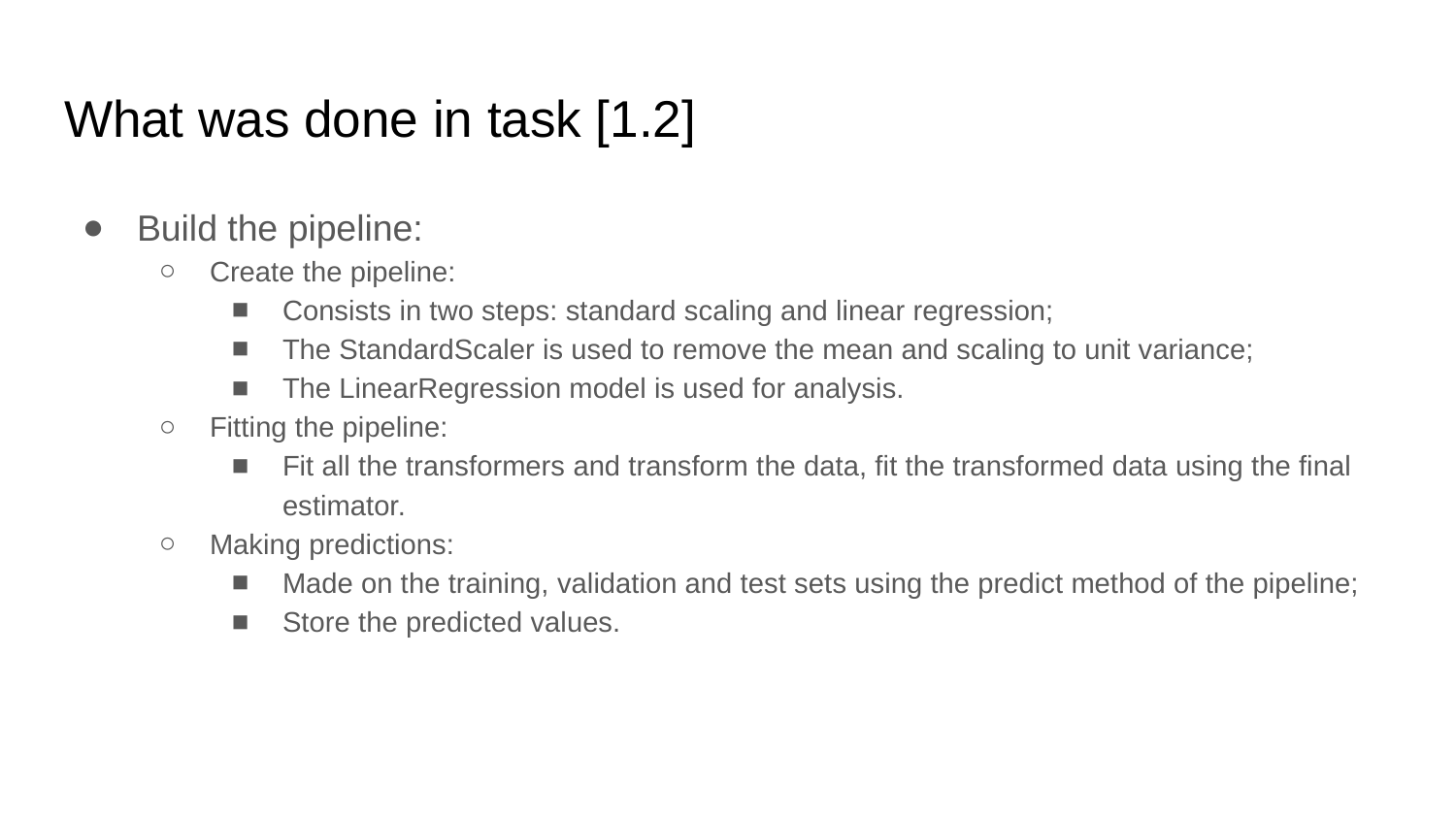

# What was done in task [1.2]
Build the pipeline:
Create the pipeline:
Consists in two steps: standard scaling and linear regression;
The StandardScaler is used to remove the mean and scaling to unit variance;
The LinearRegression model is used for analysis.
Fitting the pipeline:
Fit all the transformers and transform the data, fit the transformed data using the final estimator.
Making predictions:
Made on the training, validation and test sets using the predict method of the pipeline;
Store the predicted values.